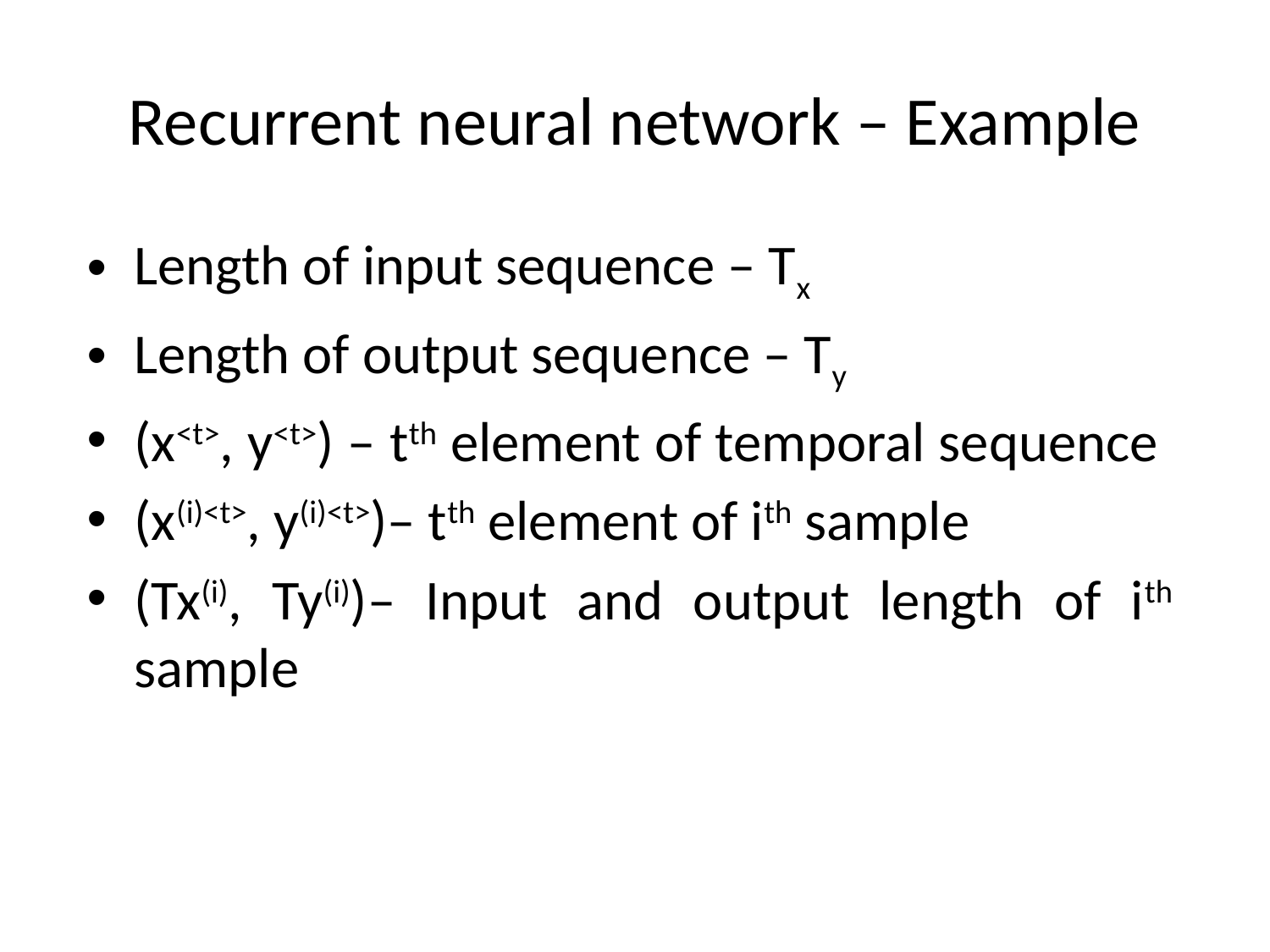

# Recurrent neural network – Example
Length of input sequence – Tx
Length of output sequence – Ty
(x<t>, y<t>) – tth element of temporal sequence
(x(i)<t>, y(i)<t>)– tth element of ith sample
(Tx(i), Ty(i))– Input and output length of ith sample